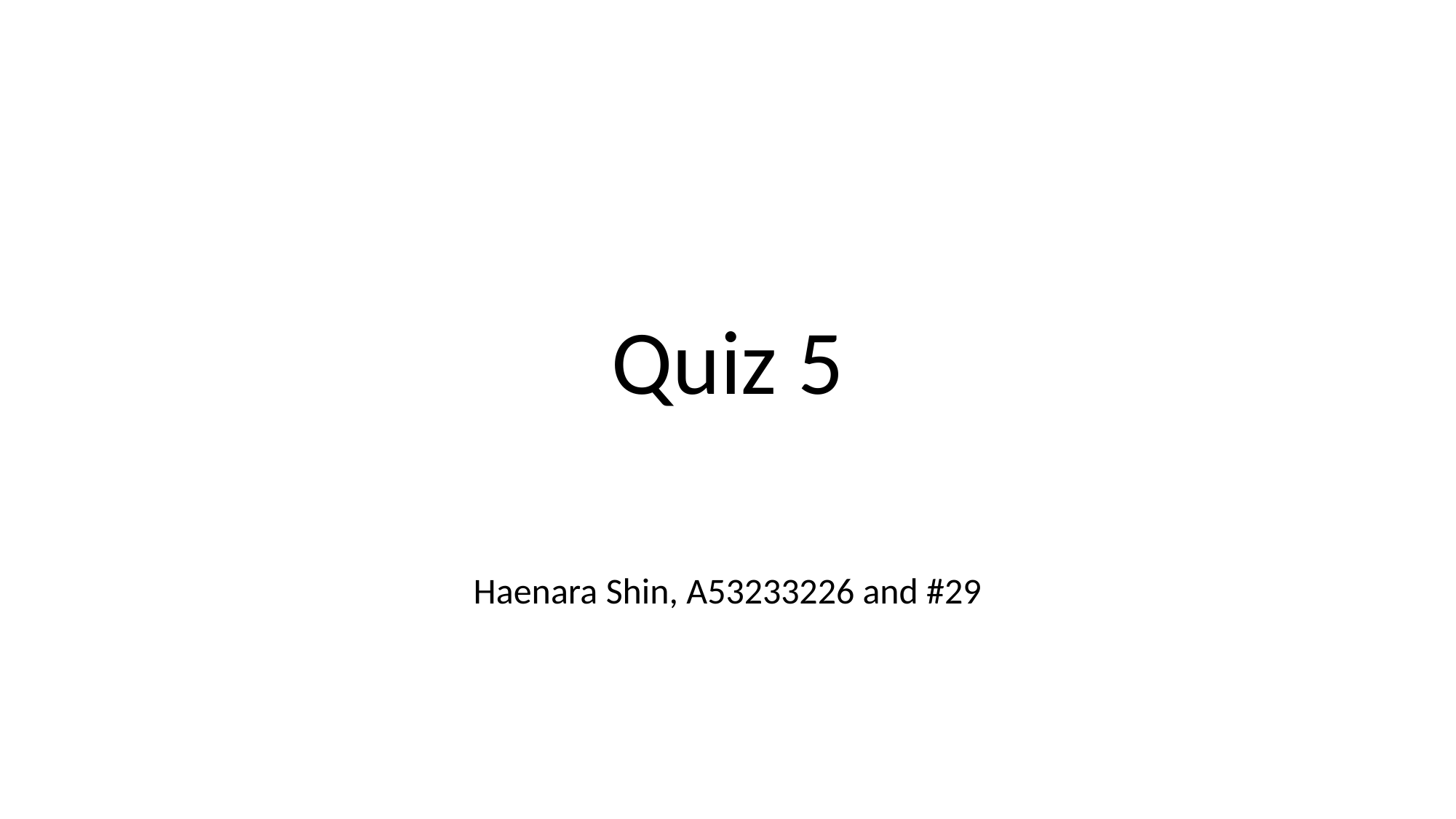

# Quiz 5
Haenara Shin, A53233226 and #29